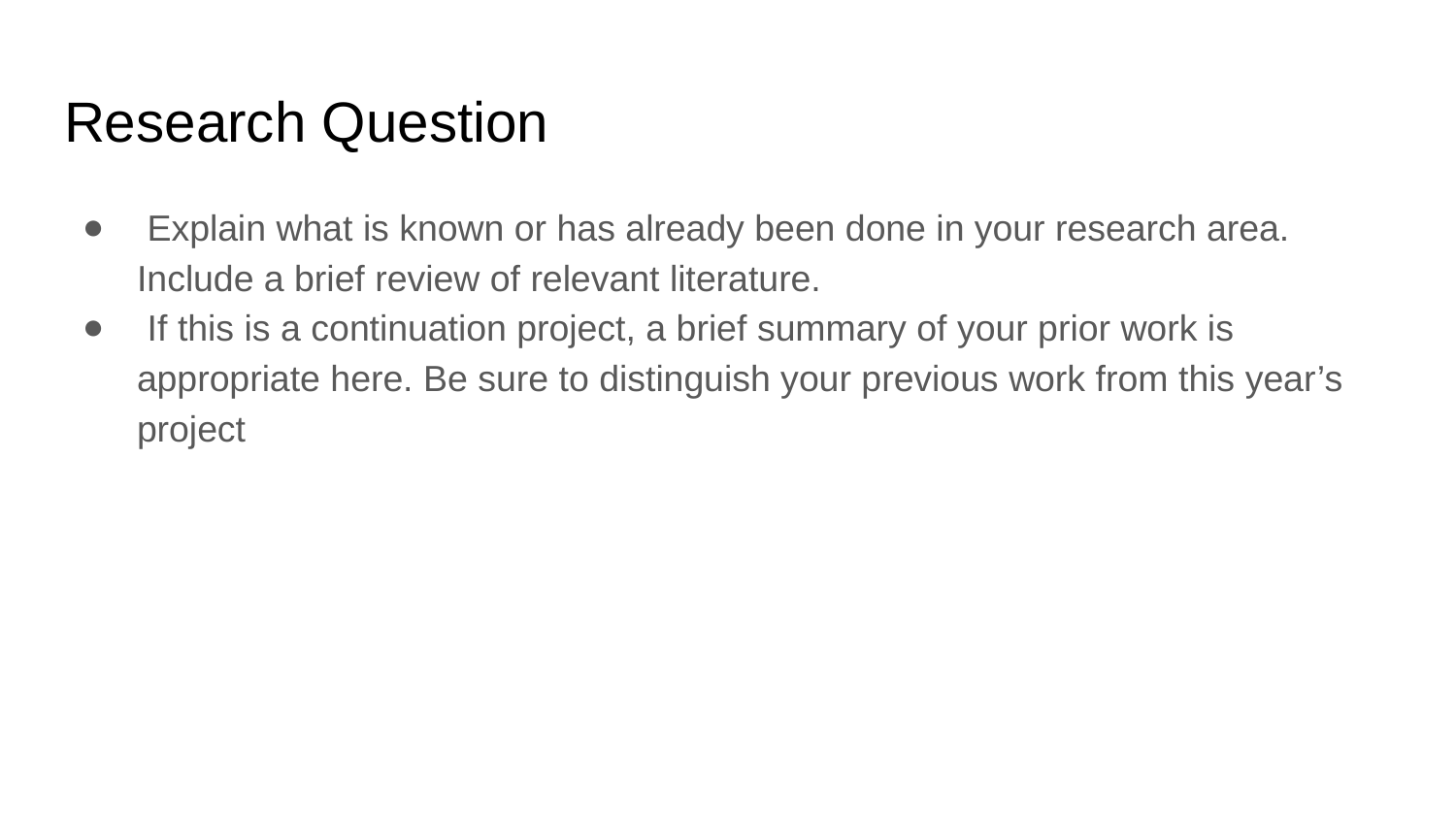

# Research Question
 Explain what is known or has already been done in your research area. Include a brief review of relevant literature.
 If this is a continuation project, a brief summary of your prior work is appropriate here. Be sure to distinguish your previous work from this year’s project